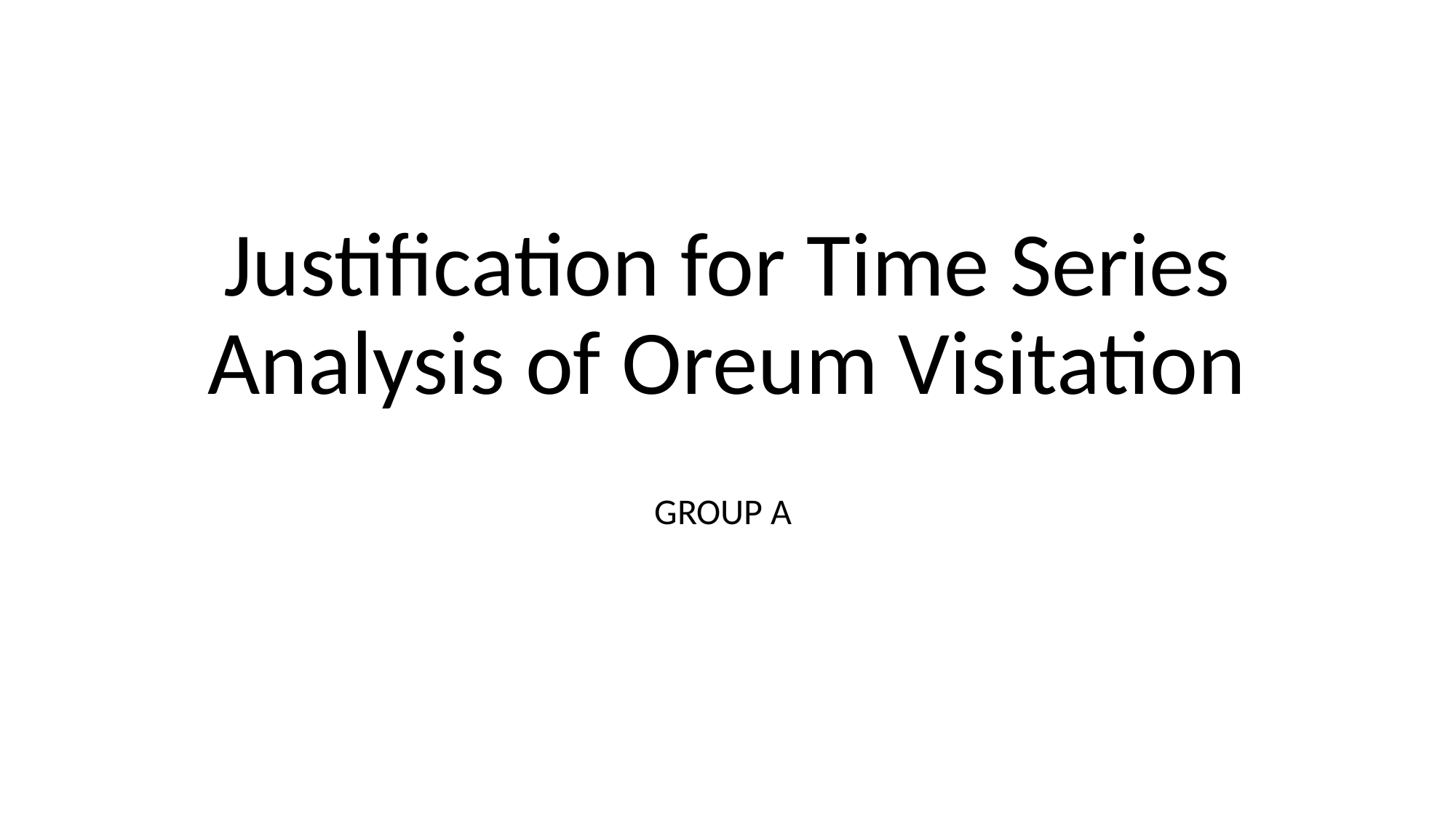

# Justification for Time Series Analysis of Oreum Visitation
GROUP A